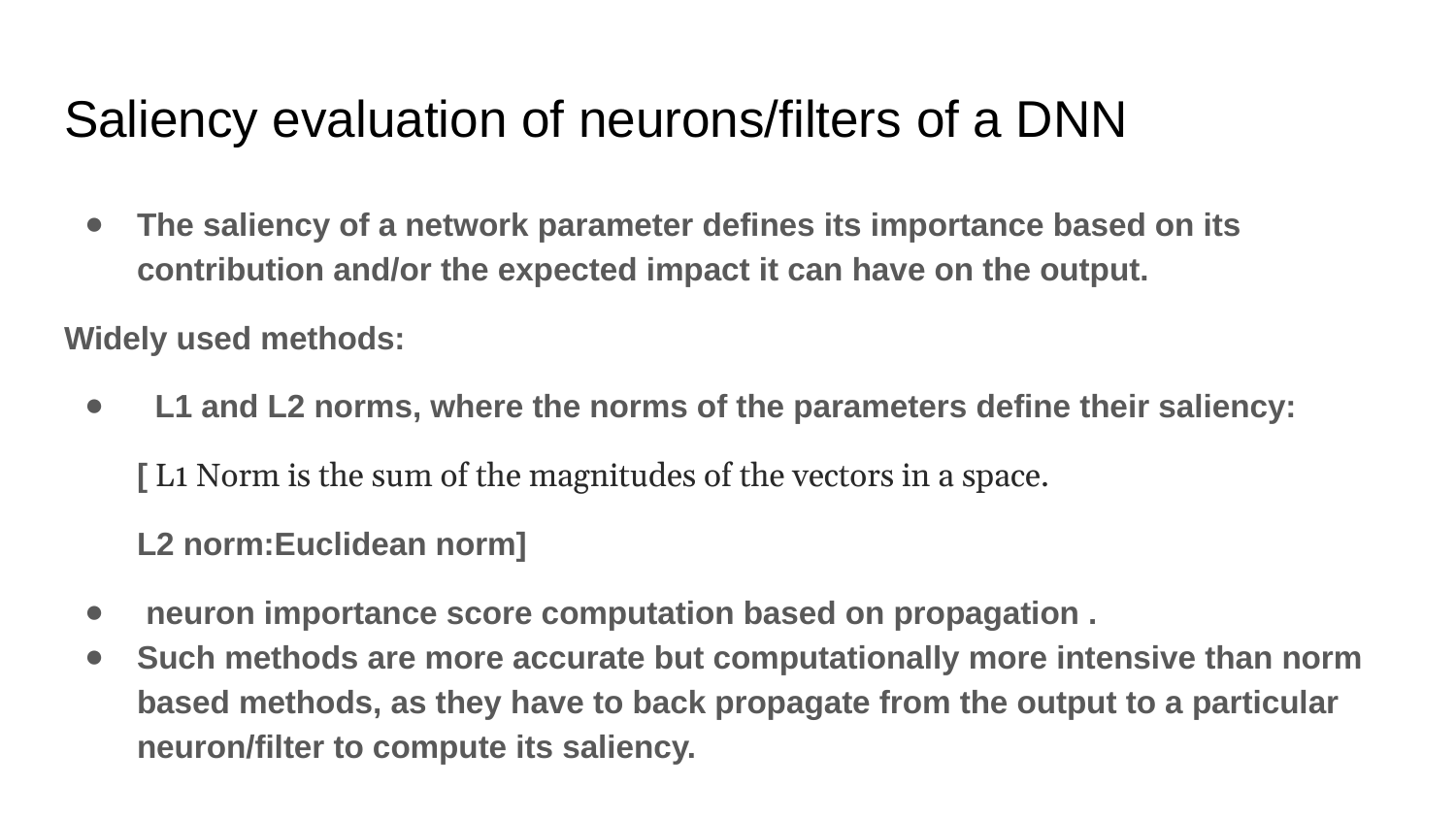

# Saliency evaluation of neurons/filters of a DNN
The saliency of a network parameter defines its importance based on its contribution and/or the expected impact it can have on the output.
Widely used methods:
  L1 and L2 norms, where the norms of the parameters define their saliency:
[ L1 Norm is the sum of the magnitudes of the vectors in a space.
L2 norm:Euclidean norm]
 neuron importance score computation based on propagation .
Such methods are more accurate but computationally more intensive than norm based methods, as they have to back propagate from the output to a particular neuron/filter to compute its saliency.